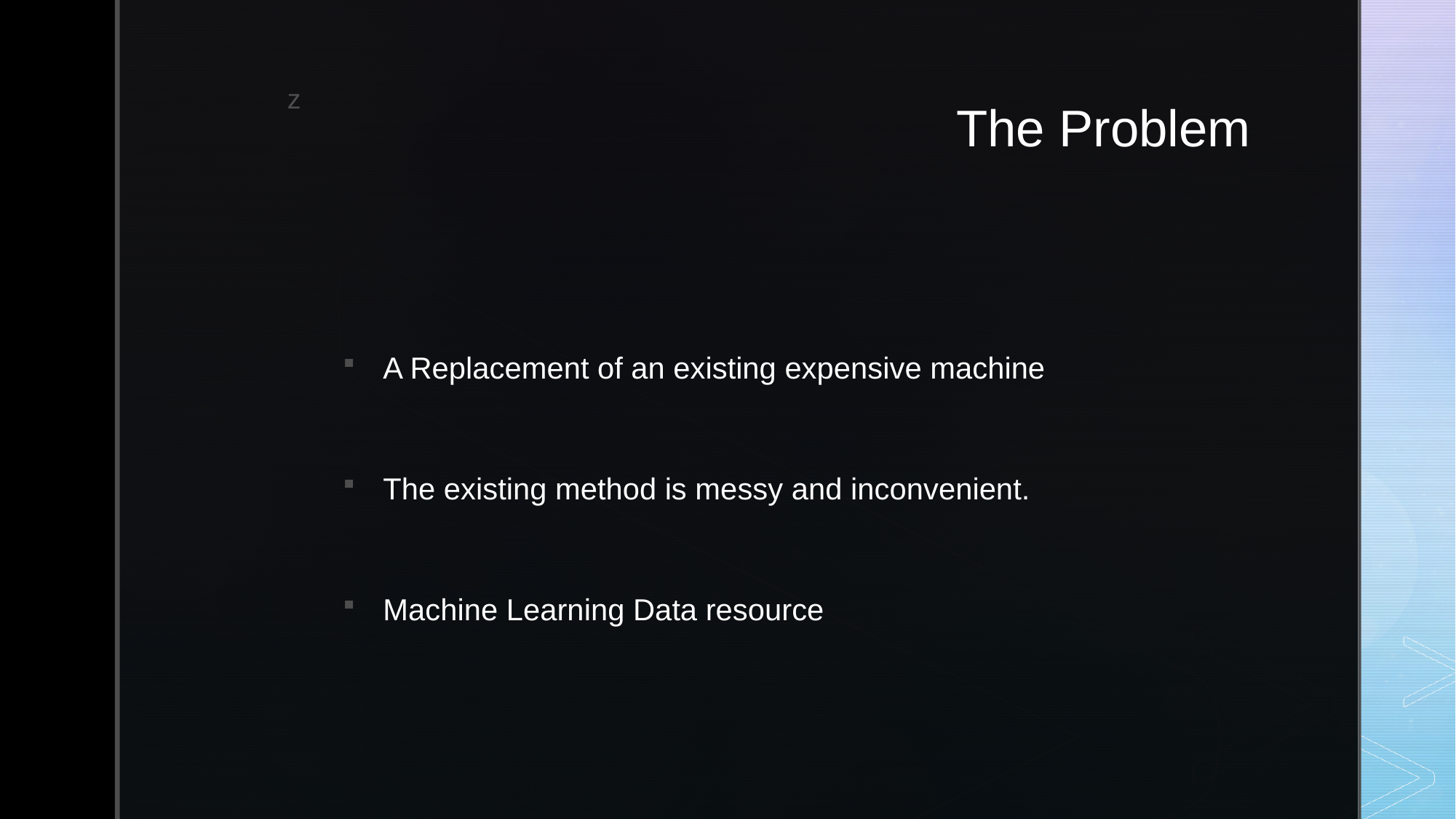

# The Problem
A Replacement of an existing expensive machine

The existing method is messy and inconvenient.

Machine Learning Data resource